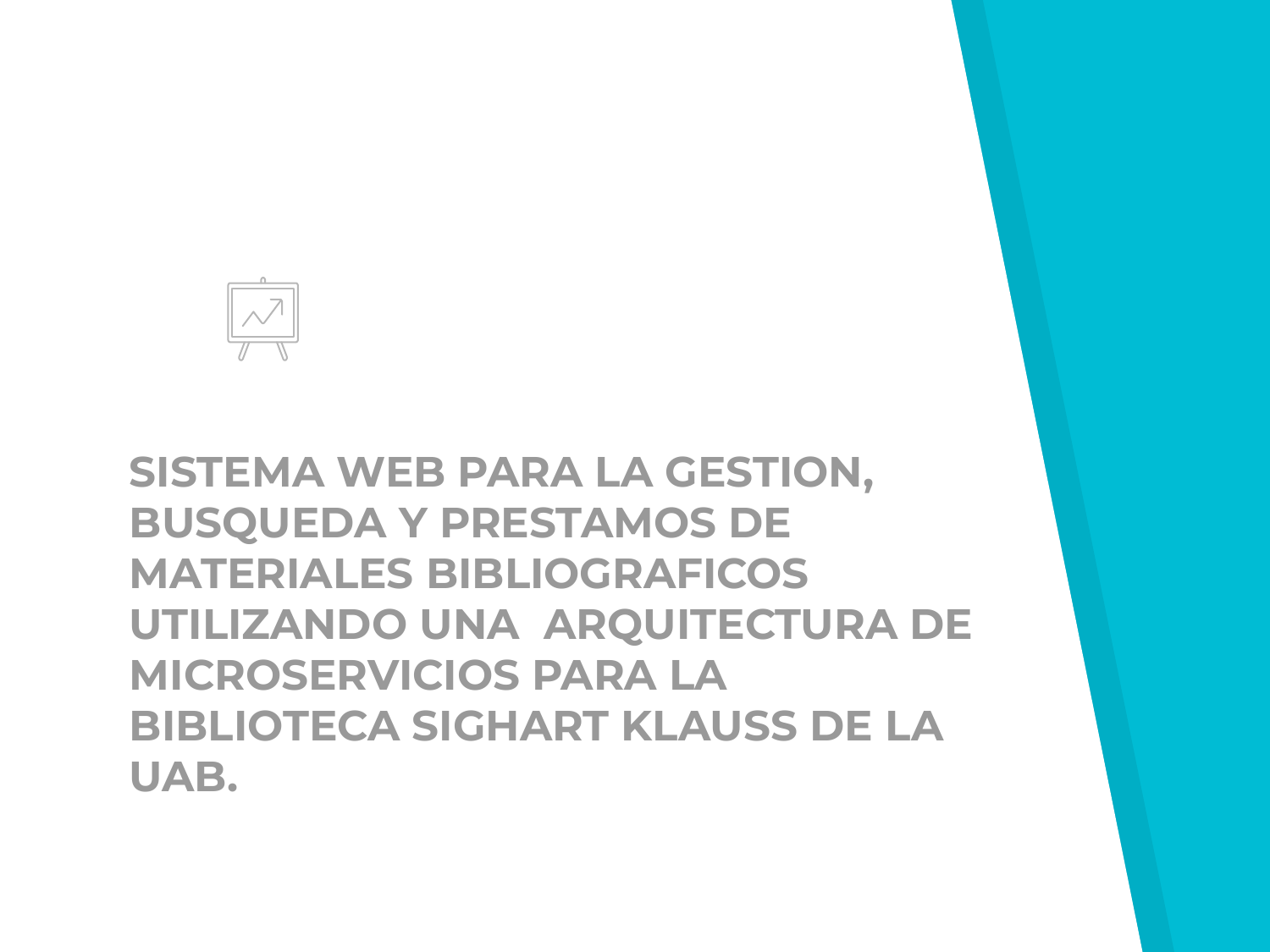

# SISTEMA WEB PARA LA GESTION, BUSQUEDA Y PRESTAMOS DE MATERIALES BIBLIOGRAFICOS UTILIZANDO UNA  ARQUITECTURA DE MICROSERVICIOS PARA LA BIBLIOTECA SIGHART KLAUSS DE LA UAB.